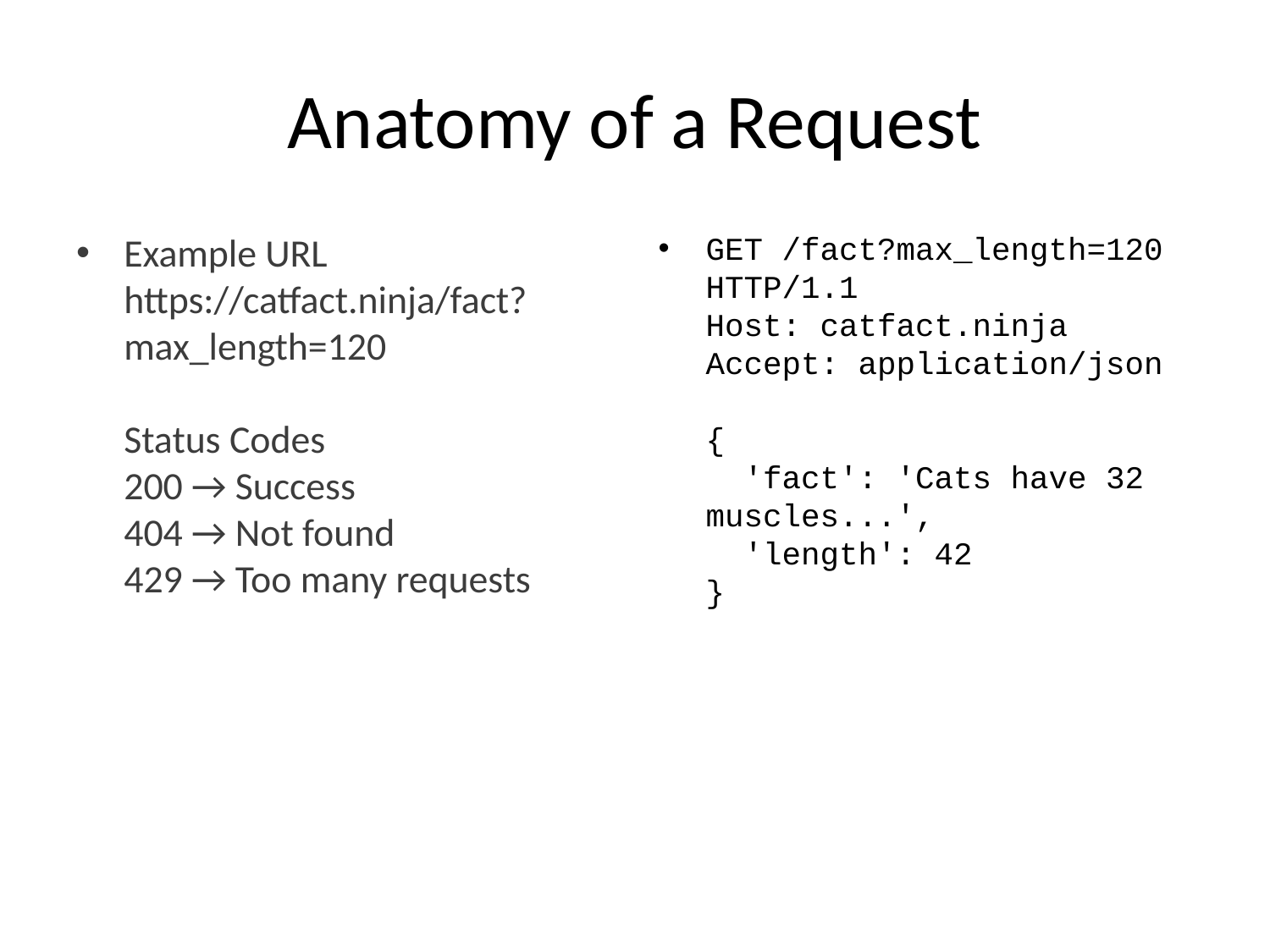

# Anatomy of a Request
Example URL
https://catfact.ninja/fact?max_length=120
Status Codes
200 → Success
404 → Not found
429 → Too many requests
GET /fact?max_length=120 HTTP/1.1
Host: catfact.ninja
Accept: application/json
{
  'fact': 'Cats have 32 muscles...',
  'length': 42
}